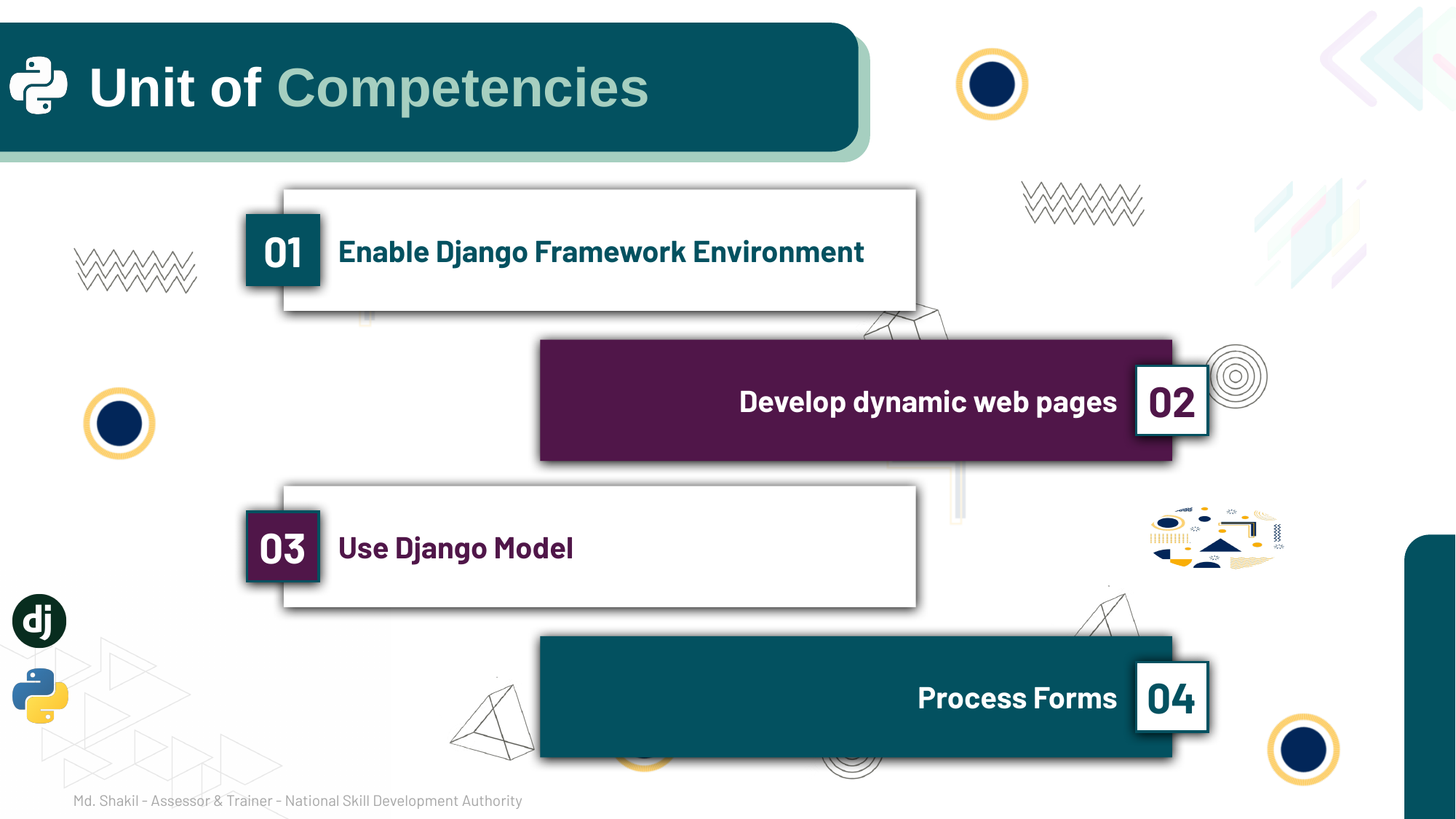

# Unit of Competencies
Enable Django Framework Environment
01
Develop dynamic web pages
02
Use Django Model
03
Process Forms
04